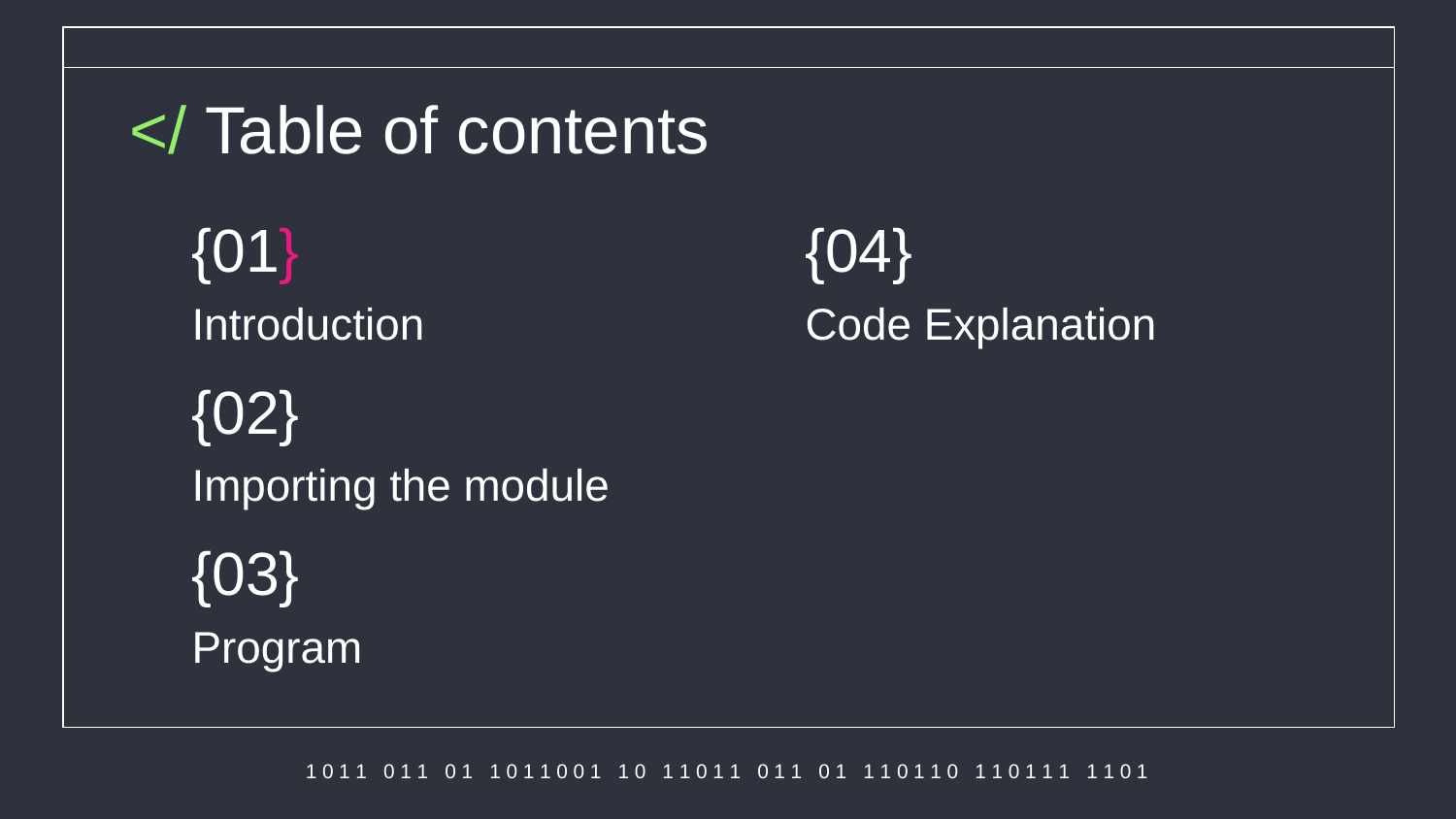

</ Table of contents
{01}
{04}
# Introduction
Code Explanation
{02}
Importing the module
{03}
Program